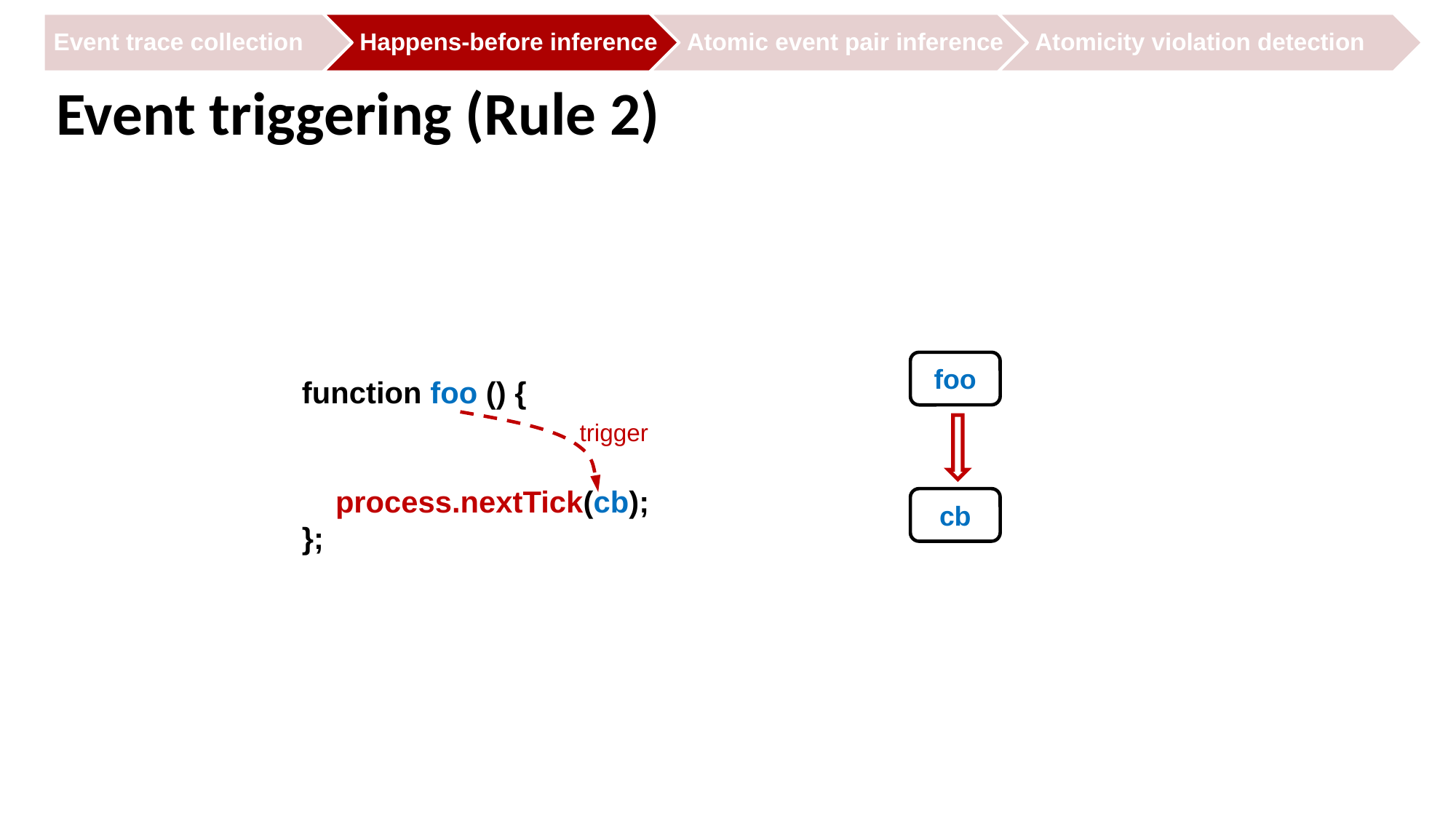

Event trace collection
Happens-before inference
Atomic event pair inference
Atomicity violation detection
# Event triggering (Rule 2)
foo
function foo () {

    process.nextTick(cb);
};
trigger

cb